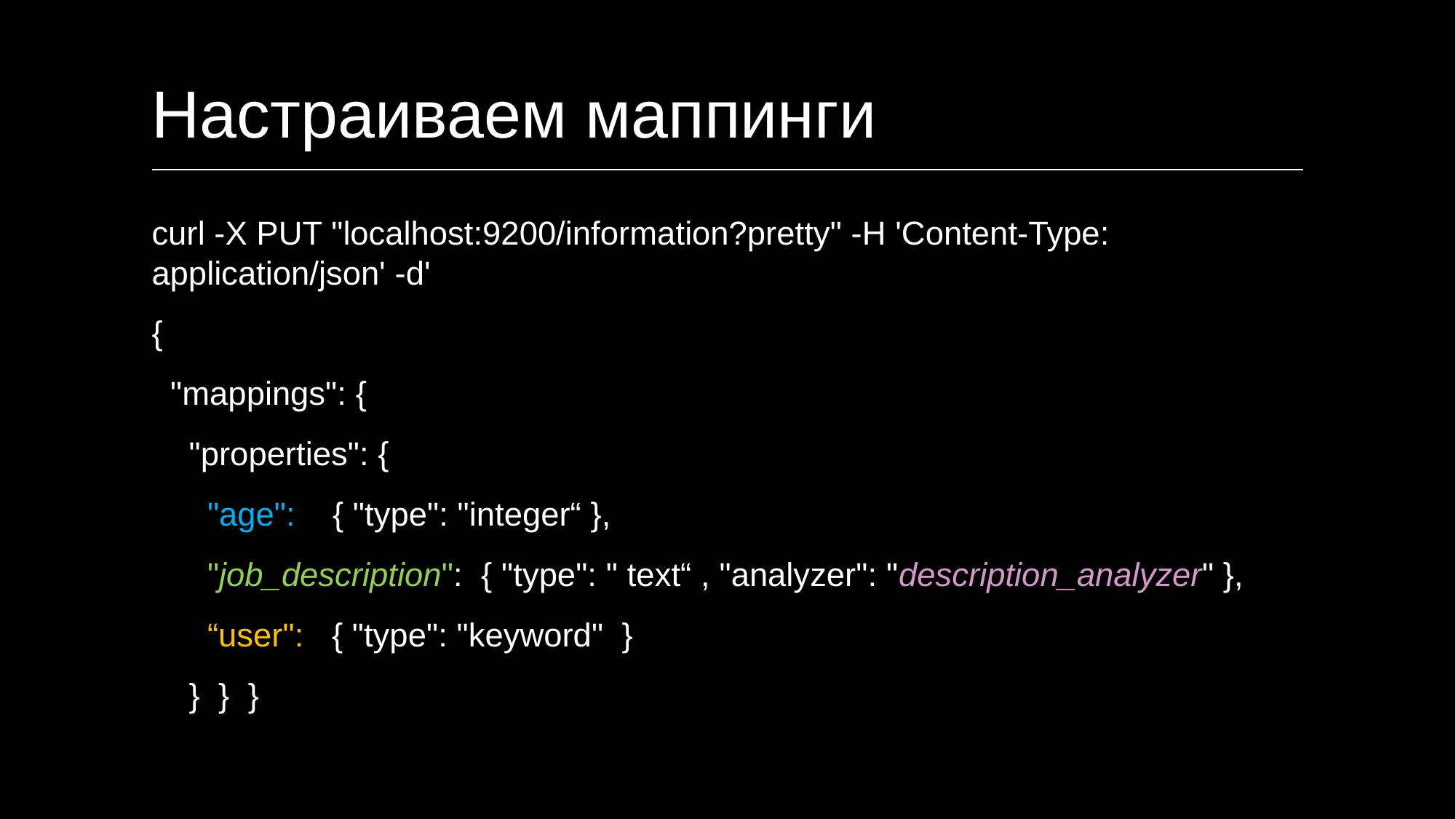

# Настраиваем маппинги
curl -X PUT "localhost:9200/information?pretty" -H 'Content-Type: application/json' -d'
{
  "mappings": {
    "properties": {
      "age":    { "type": "integer“ },
      "job_description":  { "type": " text“ , "analyzer": "description_analyzer" },
      “user":   { "type": "keyword"  }
    }  }  }